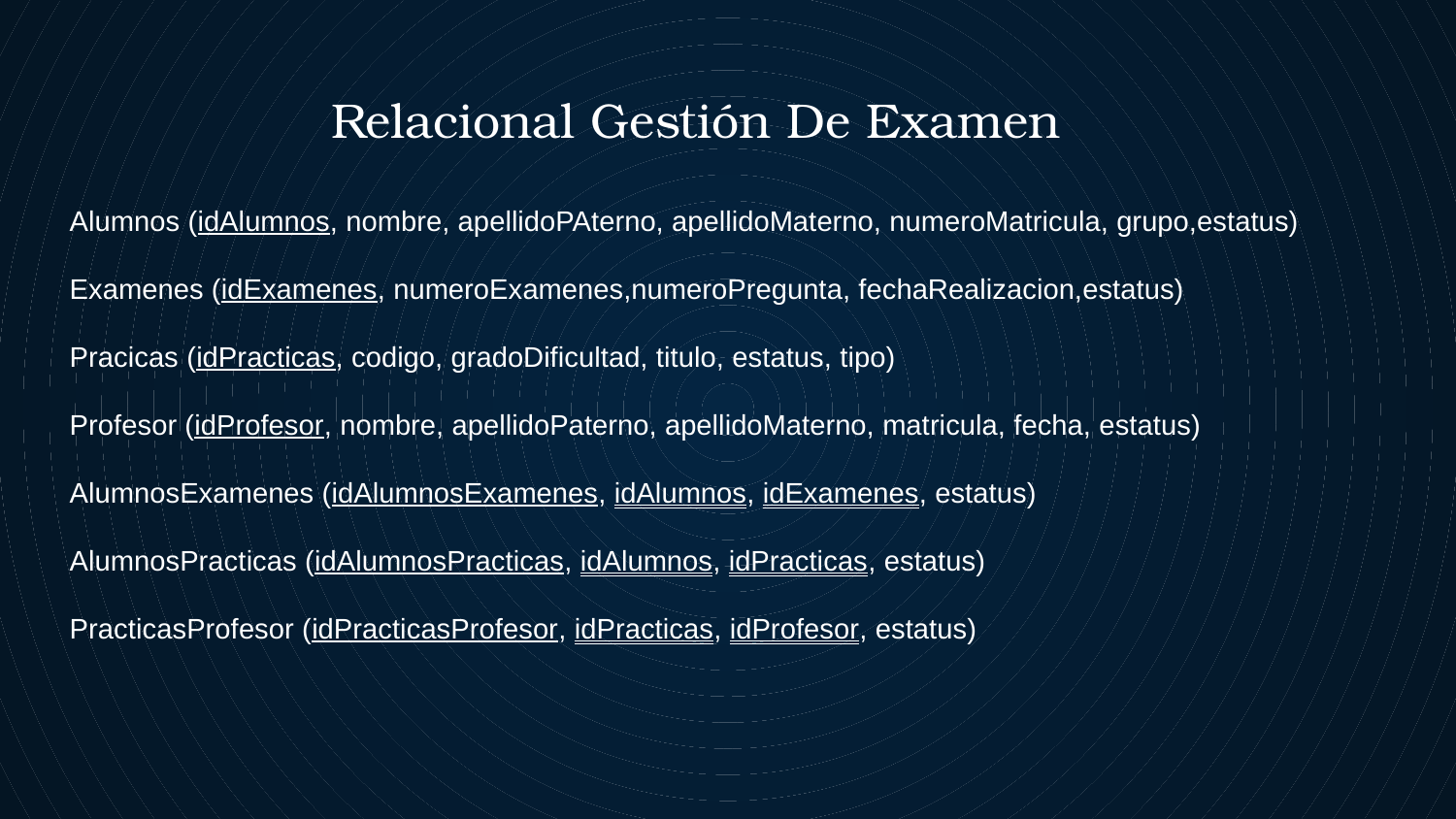

Relacional Gestión De Examen
Alumnos (idAlumnos, nombre, apellidoPAterno, apellidoMaterno, numeroMatricula, grupo,estatus)

Examenes (idExamenes, numeroExamenes,numeroPregunta, fechaRealizacion,estatus)

Pracicas (idPracticas, codigo, gradoDificultad, titulo, estatus, tipo)

Profesor (idProfesor, nombre, apellidoPaterno, apellidoMaterno, matricula, fecha, estatus)

AlumnosExamenes (idAlumnosExamenes, idAlumnos, idExamenes, estatus)

AlumnosPracticas (idAlumnosPracticas, idAlumnos, idPracticas, estatus)

PracticasProfesor (idPracticasProfesor, idPracticas, idProfesor, estatus)